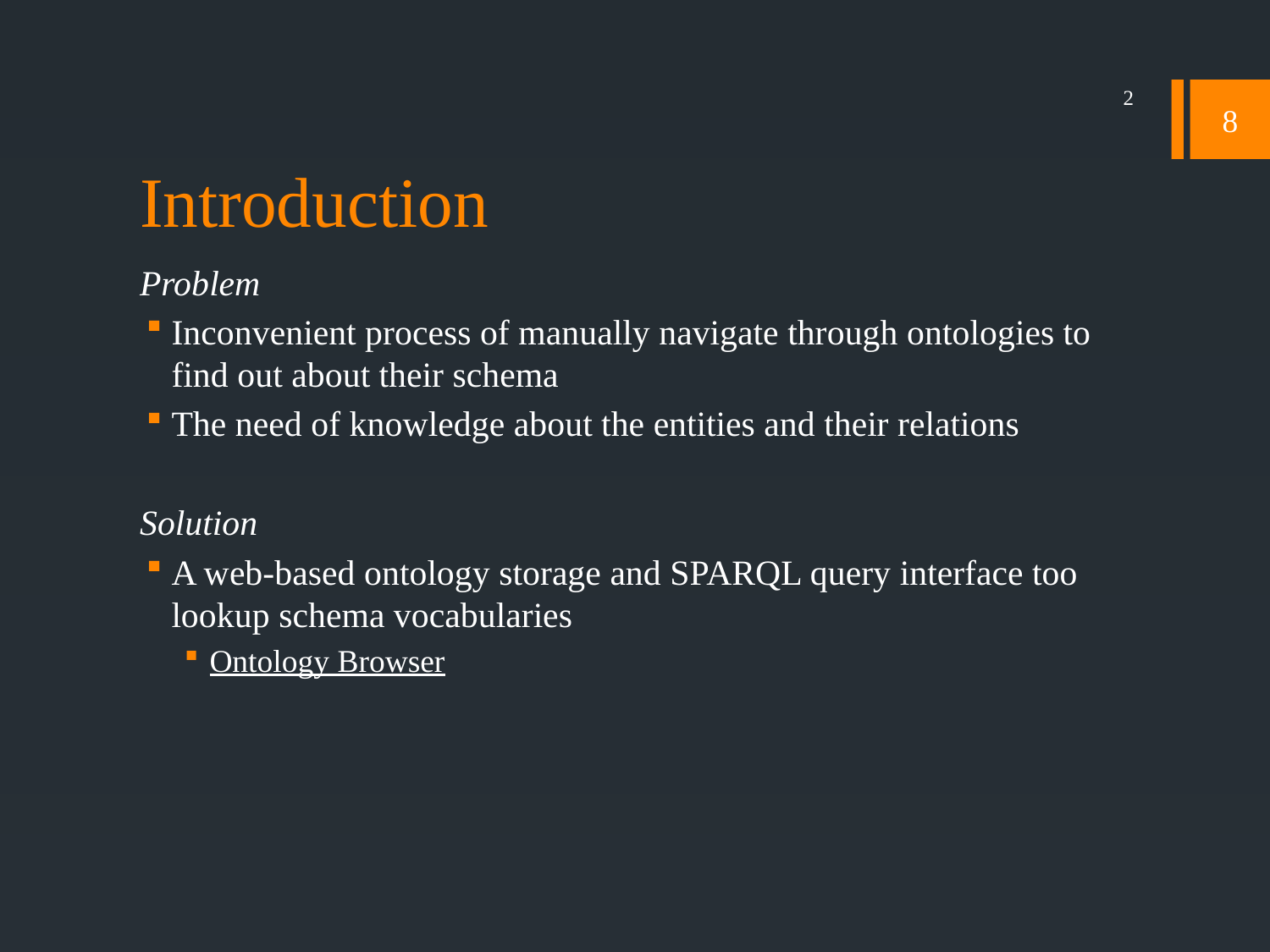

2
# Introduction
Problem
Inconvenient process of manually navigate through ontologies to find out about their schema
The need of knowledge about the entities and their relations

Solution
A web-based ontology storage and SPARQL query interface too lookup schema vocabularies
Ontology Browser